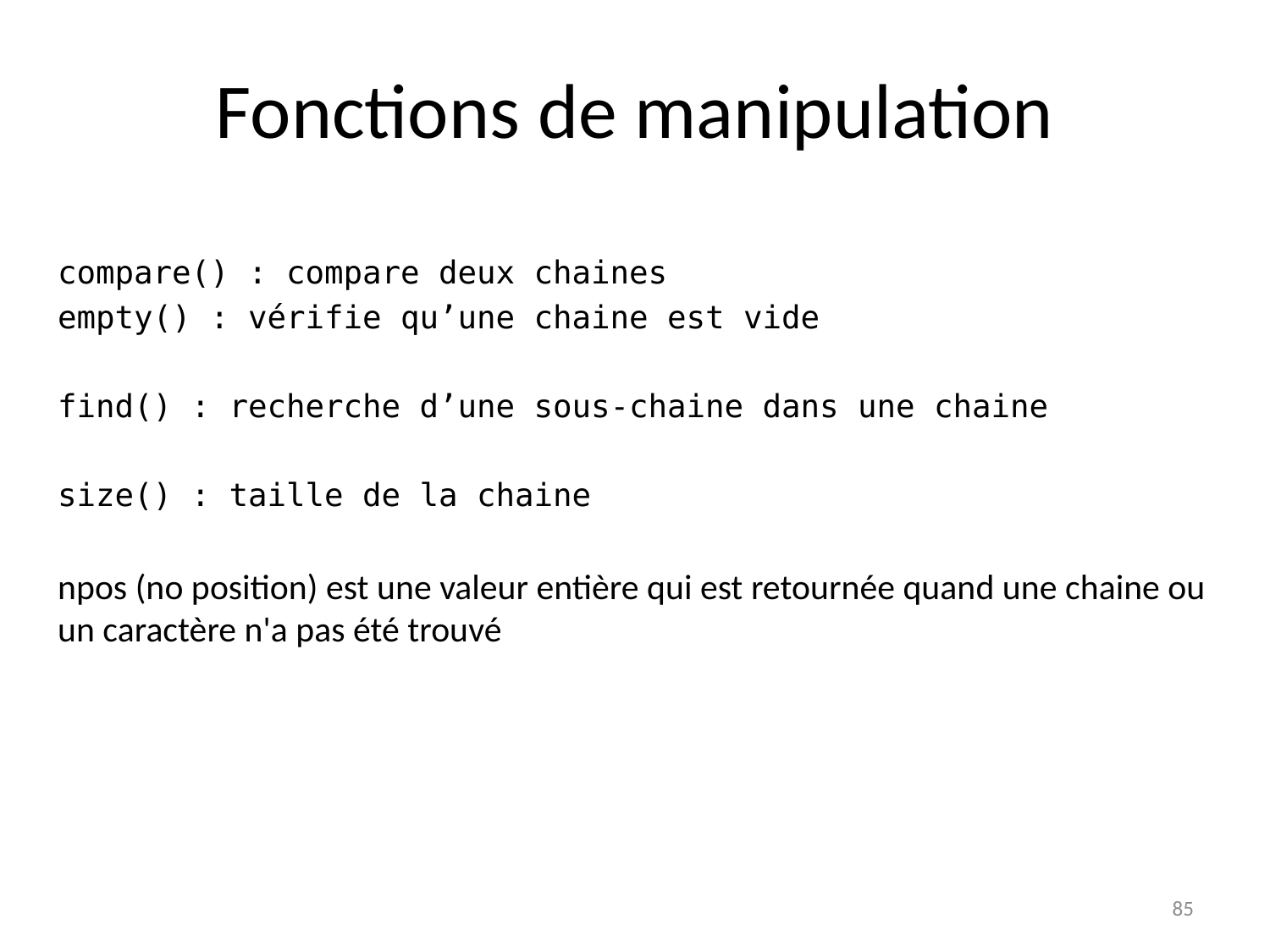

# Fonctions de manipulation

compare() : compare deux chaines
empty() : vérifie qu’une chaine est vide

find() : recherche d’une sous-chaine dans une chaine

size() : taille de la chaine

npos (no position) est une valeur entière qui est retournée quand une chaine ou un caractère n'a pas été trouvé
85